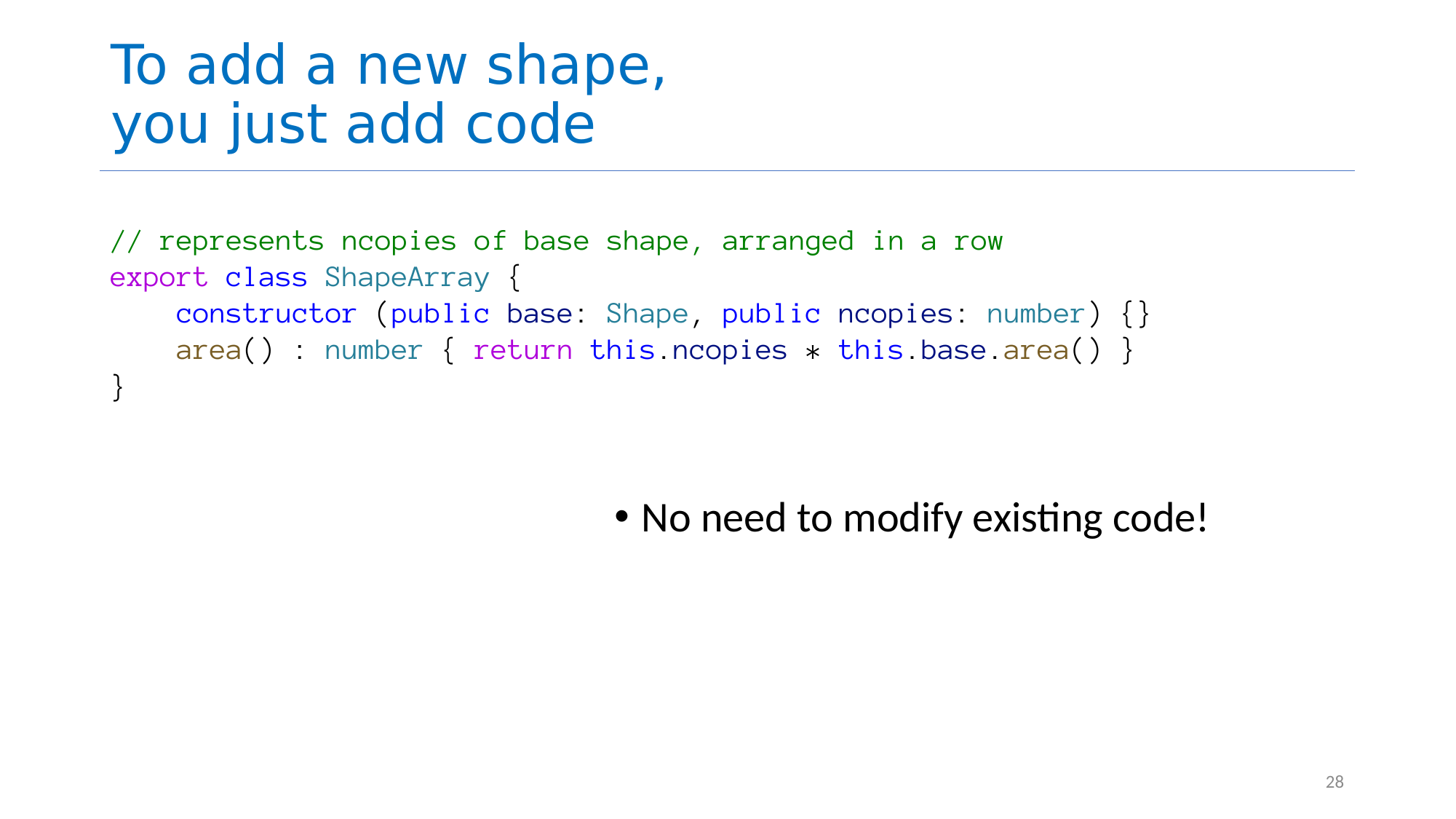

# To add a new shape, you just add code

No need to modify existing code!
// represents ncopies of base shape, arranged in a row
export class ShapeArray {
    constructor (public base: Shape, public ncopies: number) {}
    area() : number { return this.ncopies * this.base.area() }
}
28